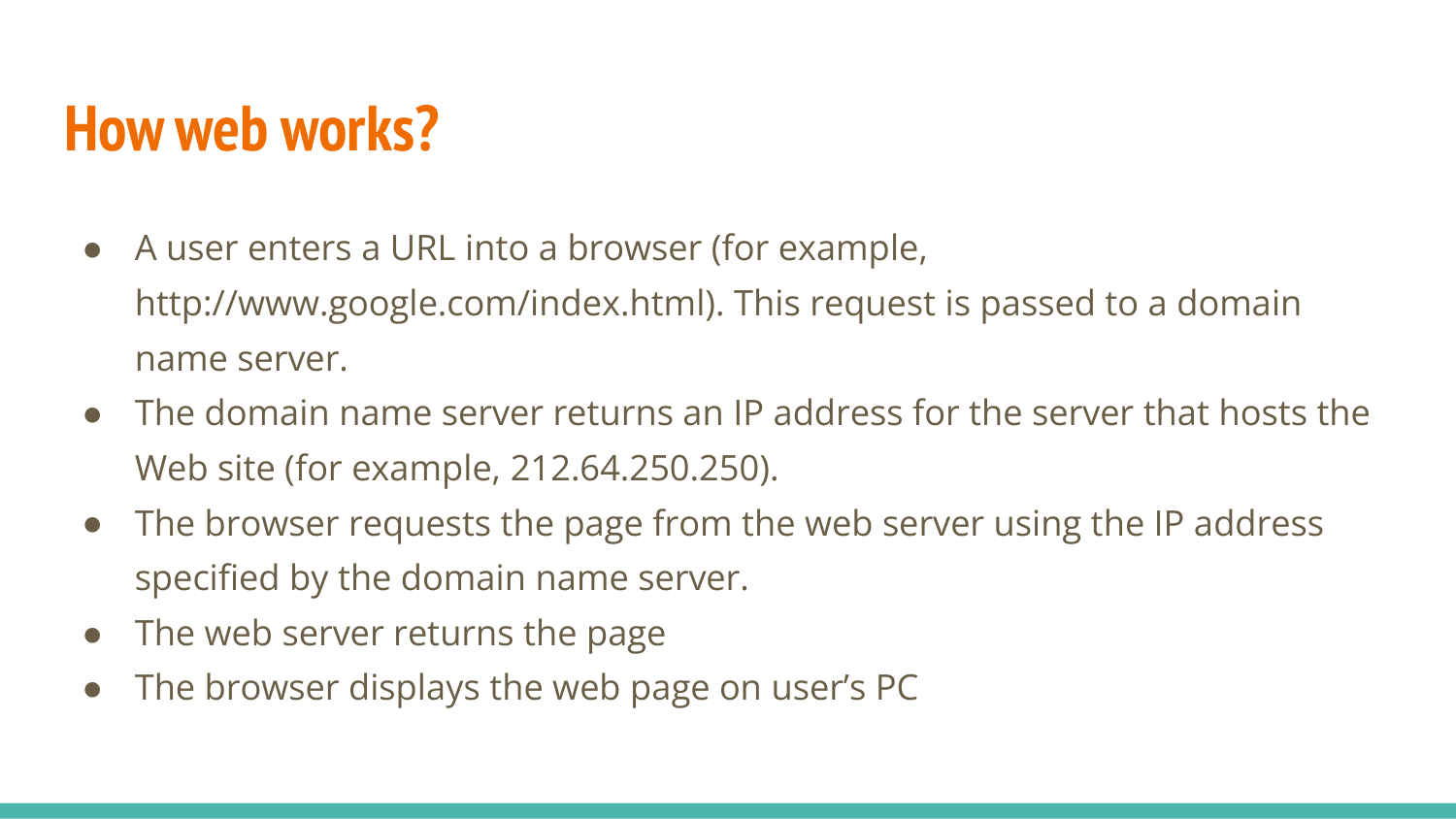

# How web works?
A user enters a URL into a browser (for example, http://www.google.com/index.html). This request is passed to a domain name server.
The domain name server returns an IP address for the server that hosts the Web site (for example, 212.64.250.250).
The browser requests the page from the web server using the IP address specified by the domain name server.
The web server returns the page
The browser displays the web page on user’s PC